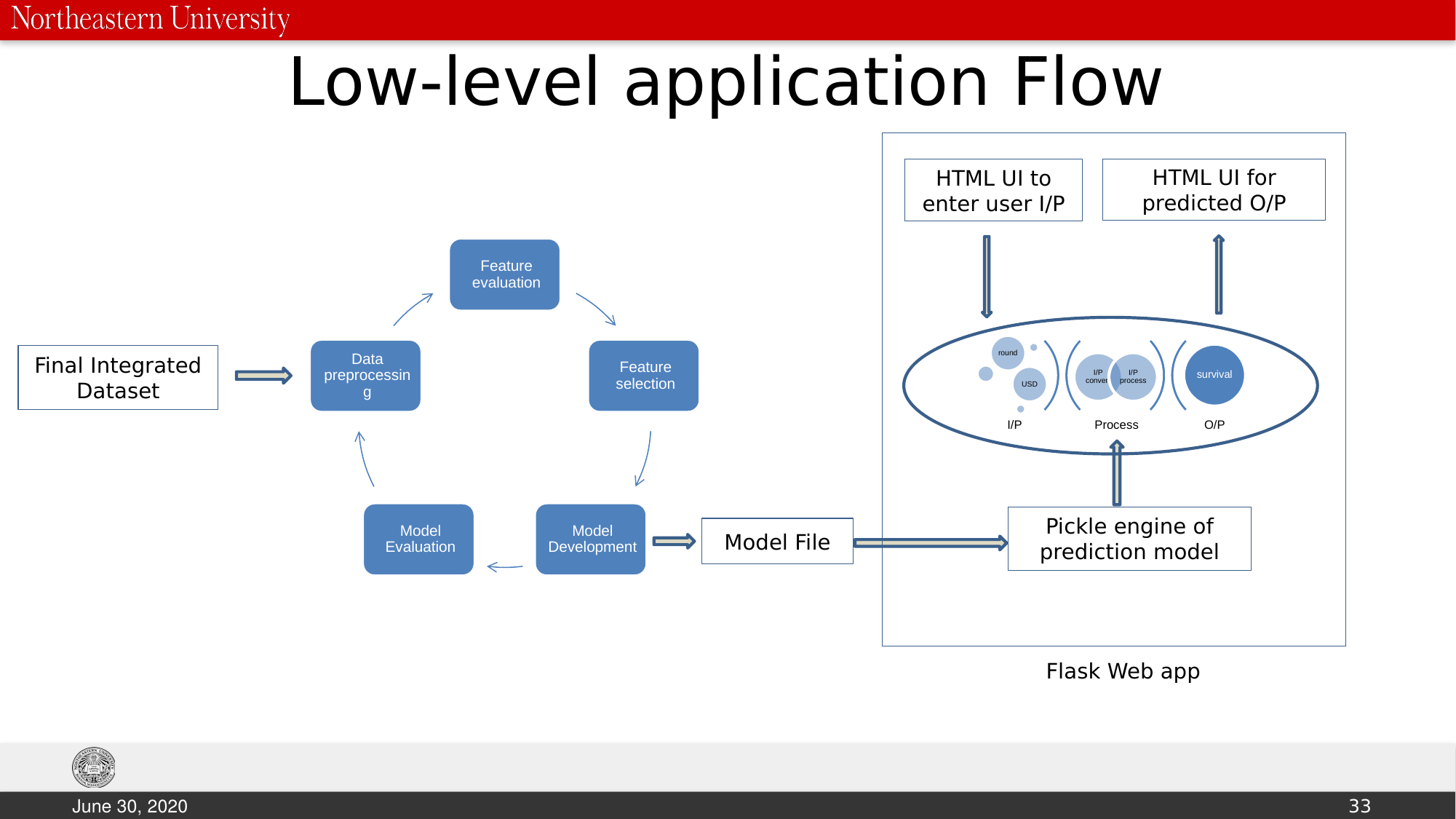

# Low-level application Flow

HTML UI for predicted O/P
HTML UI to enter user I/P
Feature evaluation
Feature selection
Model Development
Model Evaluation
Data preprocessing

Process
O/P
I/P convert
I/P process
round
USD
survival
I/P
Final Integrated Dataset

Pickle engine of prediction model
Model File

Flask Web app
33